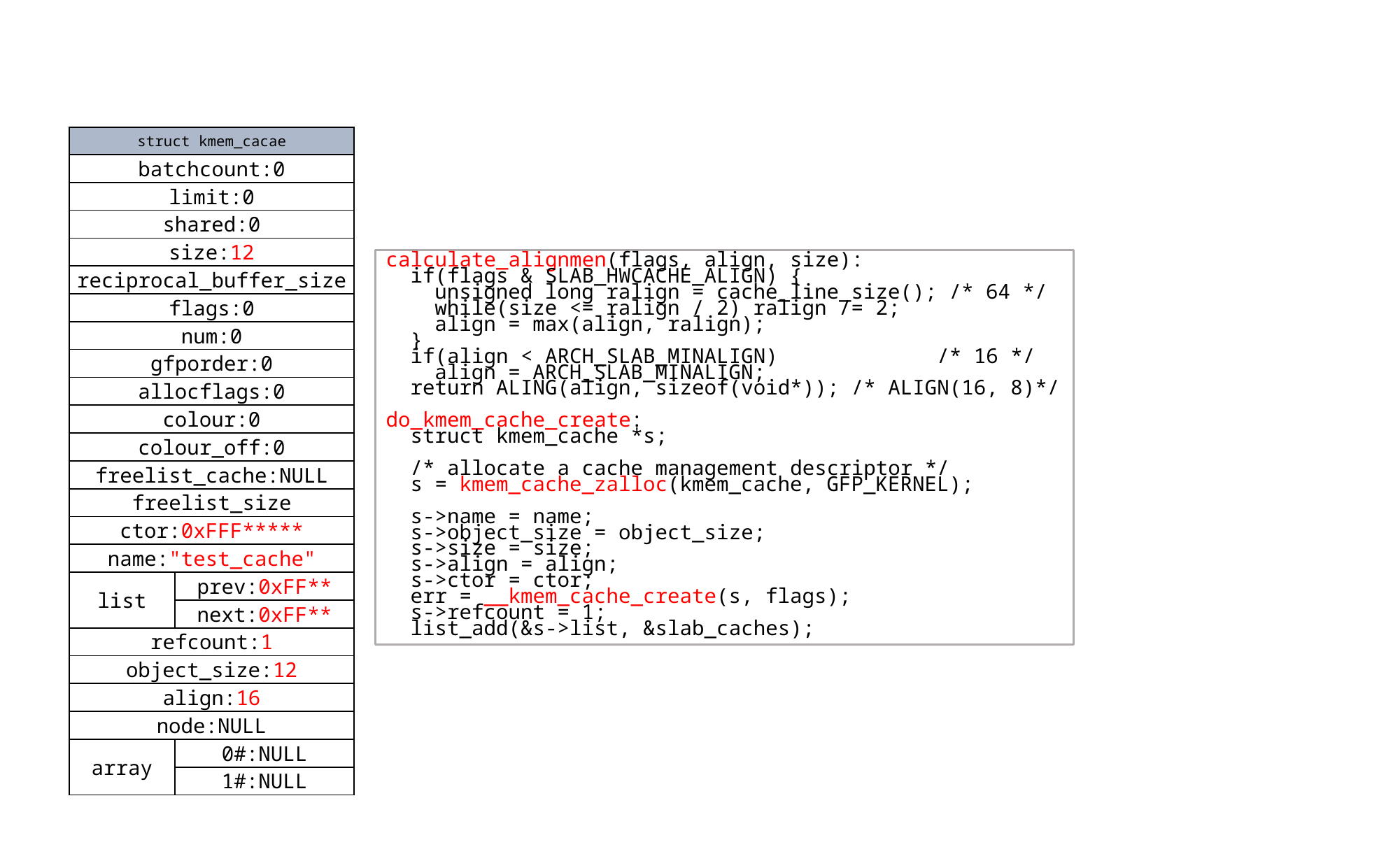

| struct kmem\_cacae |  |
| --- | --- |
| batchcount:0 |  |
| limit:0 |  |
| shared:0 |  |
| size:12 |  |
| reciprocal\_buffer\_size |  |
| flags:0 |  |
| num:0 |  |
| gfporder:0 |  |
| allocflags:0 |  |
| colour:0 |  |
| colour\_off:0 |  |
| freelist\_cache:NULL |  |
| freelist\_size |  |
| ctor:0xFFF\*\*\*\*\* |  |
| name:"test\_cache" |  |
| list | prev:0xFF\*\* |
|  | next:0xFF\*\* |
| refcount:1 |  |
| object\_size:12 |  |
| align:16 |  |
| node:NULL |  |
| array | 0#:NULL |
|  | 1#:NULL |
calculate_alignmen(flags, align, size):
  if(flags & SLAB_HWCACHE_ALIGN) {
    unsigned long ralign = cache_line_size(); /* 64 */
    while(size <= ralign / 2) ralign /= 2;
    align = max(align, ralign);
  }
  if(align < ARCH_SLAB_MINALIGN)             /* 16 */
    align = ARCH_SLAB_MINALIGN;
  return ALING(align, sizeof(void*)); /* ALIGN(16, 8)*/

do_kmem_cache_create:
  struct kmem_cache *s;

  /* allocate a cache management descriptor */
  s = kmem_cache_zalloc(kmem_cache, GFP_KERNEL);

  s->name = name;
  s->object_size = object_size;
  s->size = size;
  s->align = align;
  s->ctor = ctor;
  err = __kmem_cache_create(s, flags);
  s->refcount = 1;
  list_add(&s->list, &slab_caches);